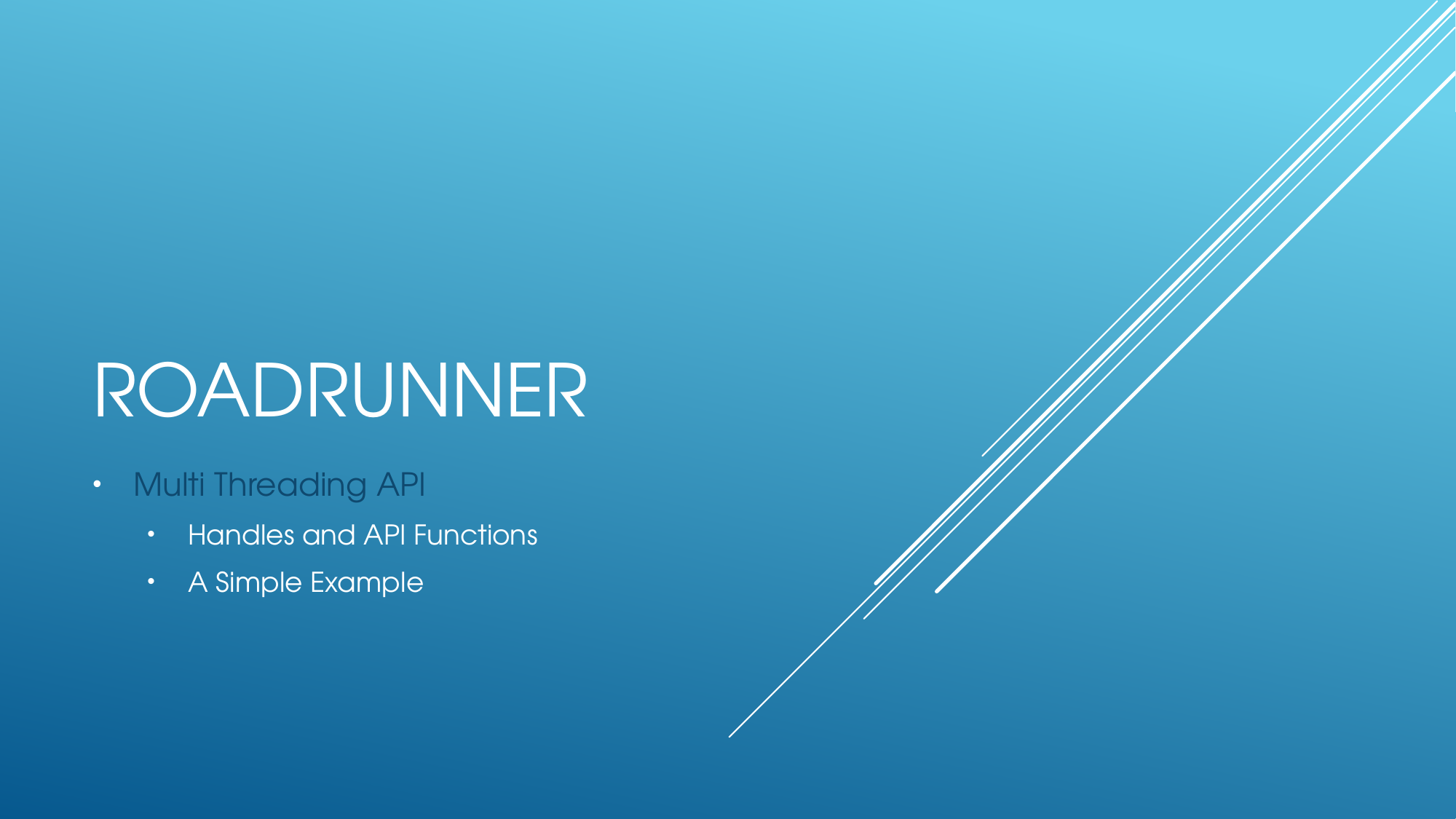

# Roadrunner
Multi Threading API
Handles and API Functions
A Simple Example